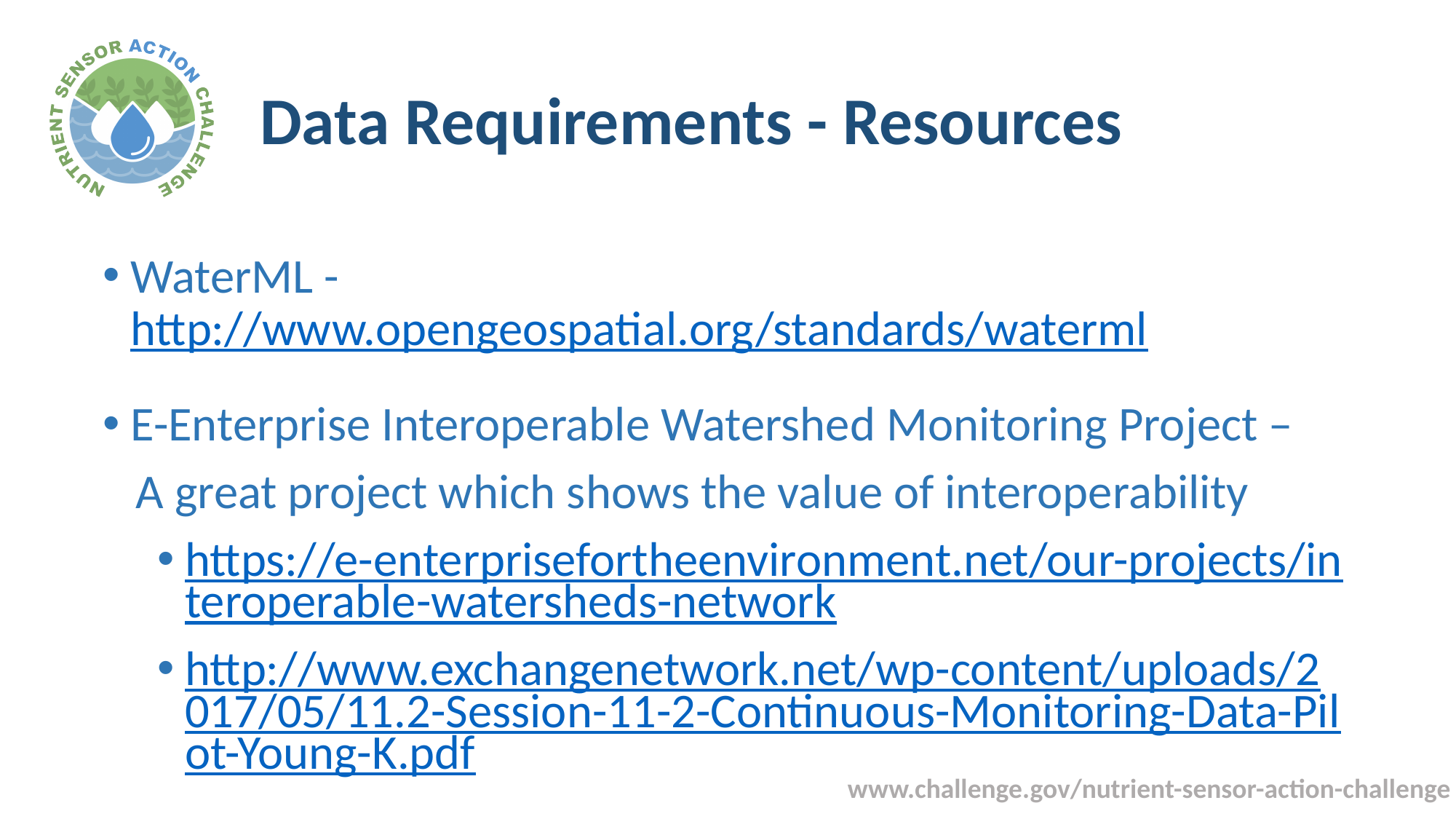

# Data Requirements - Resources
WaterML - http://www.opengeospatial.org/standards/waterml

E-Enterprise Interoperable Watershed Monitoring Project –
   A great project which shows the value of interoperability
https://e-enterprisefortheenvironment.net/our-projects/interoperable-watersheds-network
http://www.exchangenetwork.net/wp-content/uploads/2017/05/11.2-Session-11-2-Continuous-Monitoring-Data-Pilot-Young-K.pdf
www.challenge.gov/nutrient-sensor-action-challenge